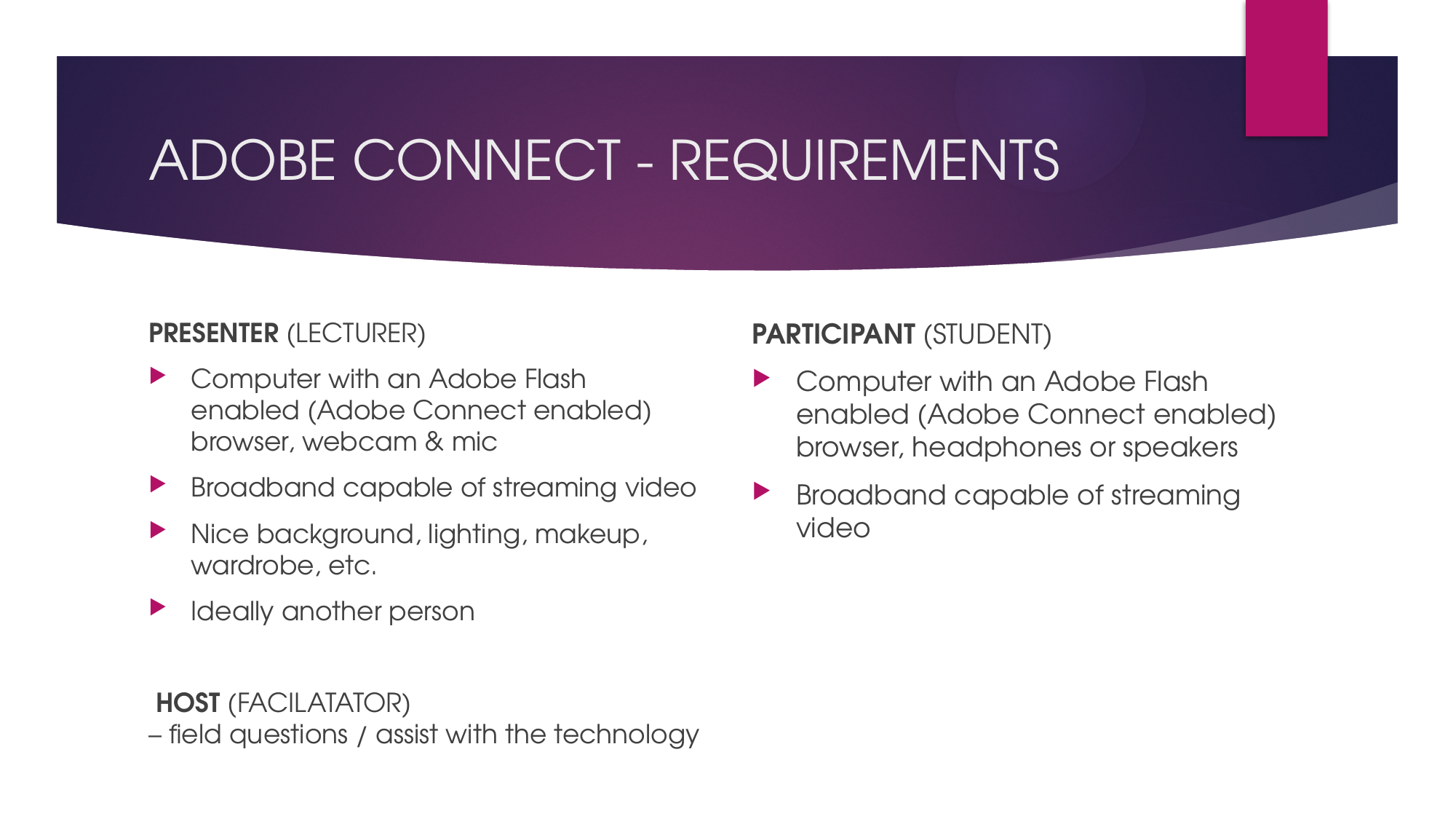

# ADOBE CONNECT - REQUIREMENTS
PRESENTER (LECTURER)
Computer with an Adobe Flash enabled (Adobe Connect enabled) browser, webcam & mic
Broadband capable of streaming video
Nice background, lighting, makeup, wardrobe, etc.
Ideally another person

 HOST (FACILATATOR)
– field questions / assist with the technology

PARTICIPANT (STUDENT)
Computer with an Adobe Flash enabled (Adobe Connect enabled) browser, headphones or speakers
Broadband capable of streaming video